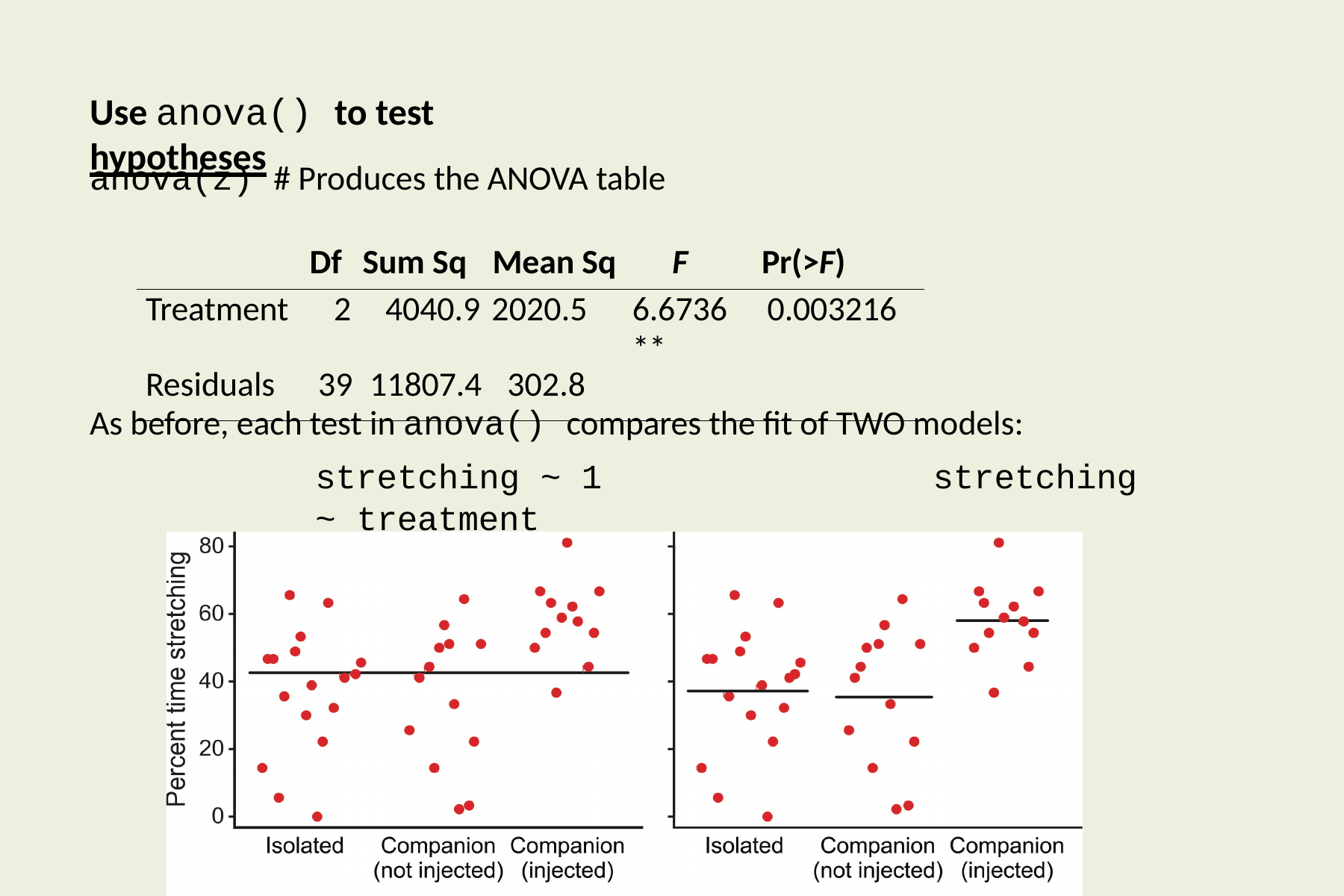

# Use anova() to test hypotheses
anova(z) # Produces the ANOVA table
Df	Sum Sq	Mean Sq
F	Pr(>F)
| Treatment 2 4040.9 | 2020.5 | 6.6736 0.003216 \*\* |
| --- | --- | --- |
| Residuals 39 11807.4 | 302.8 |  |
As before, each test in anova() compares the fit of TWO models:
stretching ~ 1	stretching ~ treatment